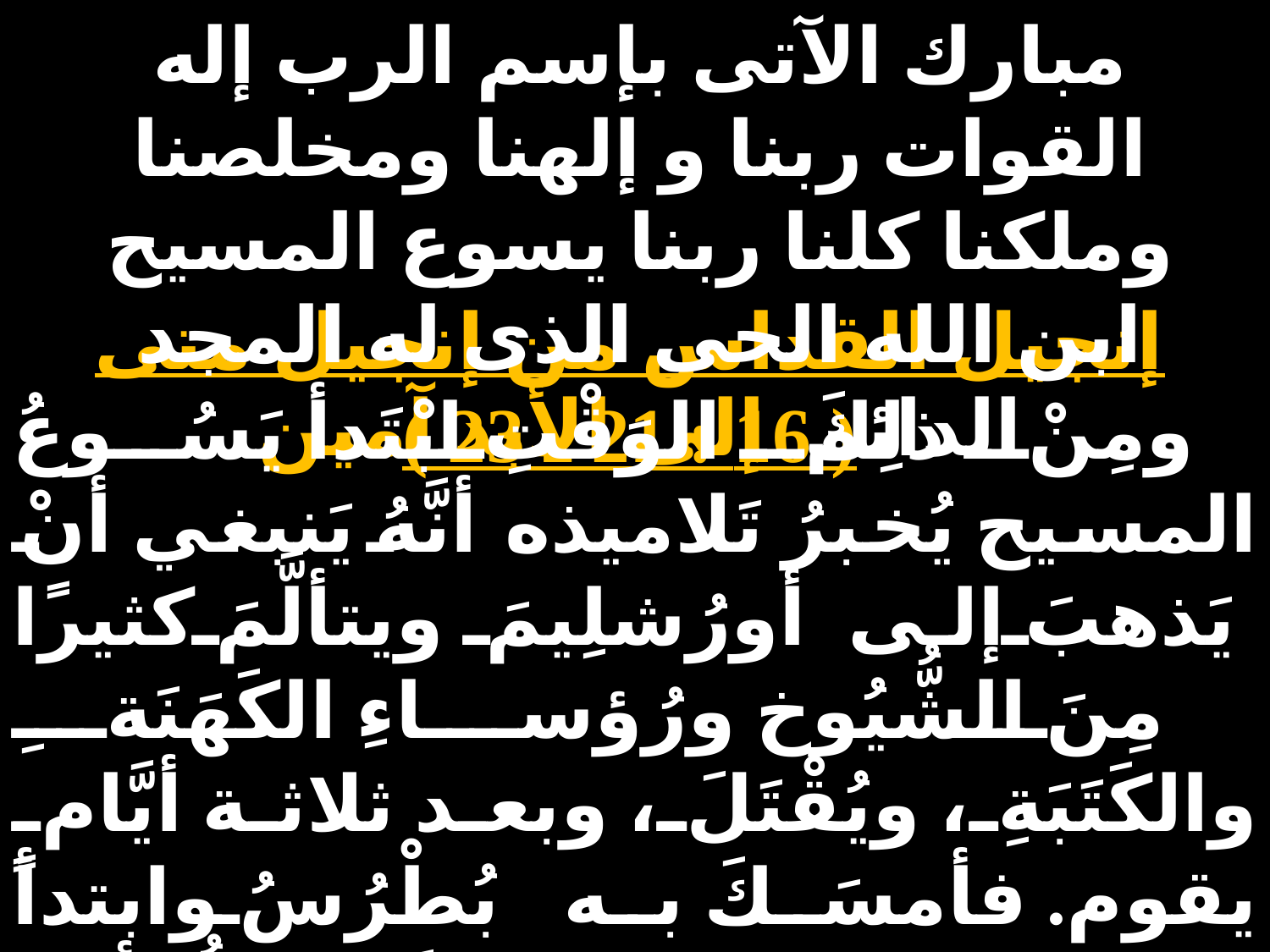

مبارك الآتى بإسم الرب إله القوات ربنا و إلهنا ومخلصنا وملكنا كلنا ربنا يسوع المسيح ابن الله الحى الذى له المجد الدائم  إلى الأبد آمين
إنجيل القداس من إنجيل متى ( 16 : 21 ـ 23 )
ومِنْ ذلِكَ الوَقْتِ ابْتَدأ يَسُوعُ المسيح يُخبرُ تَلاميذه أنَّهُ يَنبغي أنْ يَذهبَ إلى أورُشلِيمَ ويتألَّمَ كثيرًا مِنَ الشُّيُوخ ورُؤساءِ الكَهَنَةِ والكَتَبَةِ، ويُقْتَلَ، وبعد ثلاثة أيَّامٍ يقوم. فأمسَكَ به بُطْرُسُ وابتدأ يَنْتَهِرُهُ قائلًا: " حاشاكَ يارَبُّ أنْ يحدث لَكَ هذا! " فقال لبُطرُس: " اذهب عنِّي يا شَيْطانُ. أنْتَ معَثرةٌ لي، لأنَّكَ لا تهتم